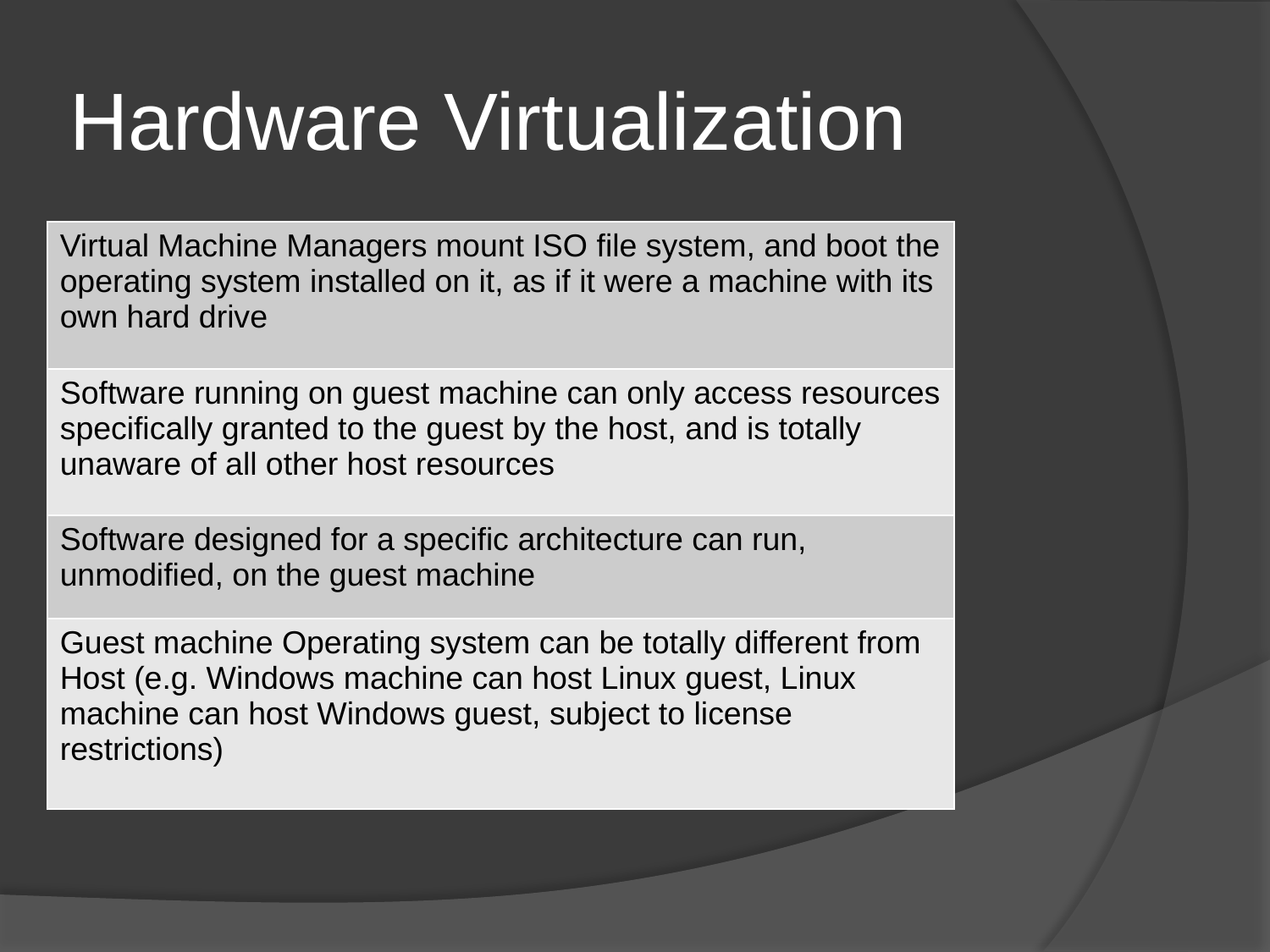

# Hardware Virtualization
| Virtual Machine Managers mount ISO file system, and boot the operating system installed on it, as if it were a machine with its own hard drive |
| --- |
| Software running on guest machine can only access resources specifically granted to the guest by the host, and is totally unaware of all other host resources |
| Software designed for a specific architecture can run, unmodified, on the guest machine |
| Guest machine Operating system can be totally different from Host (e.g. Windows machine can host Linux guest, Linux machine can host Windows guest, subject to license restrictions) |